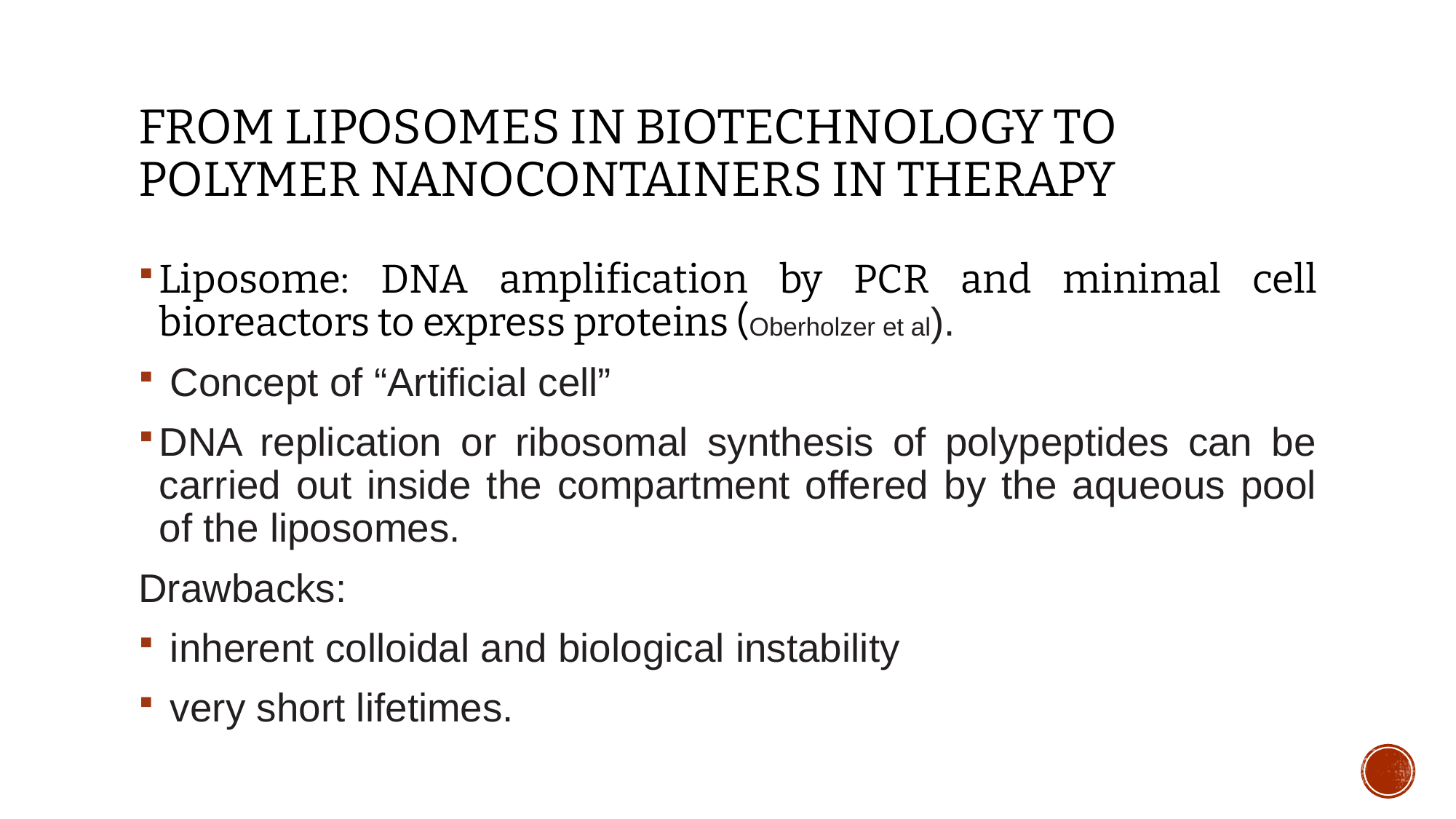

# From Liposomes in Biotechnology to Polymer Nanocontainers in Therapy
Liposome: DNA amplification by PCR and minimal cell bioreactors to express proteins (Oberholzer et al).
 Concept of “Artificial cell”
DNA replication or ribosomal synthesis of polypeptides can be carried out inside the compartment offered by the aqueous pool of the liposomes.
Drawbacks:
 inherent colloidal and biological instability
 very short lifetimes.